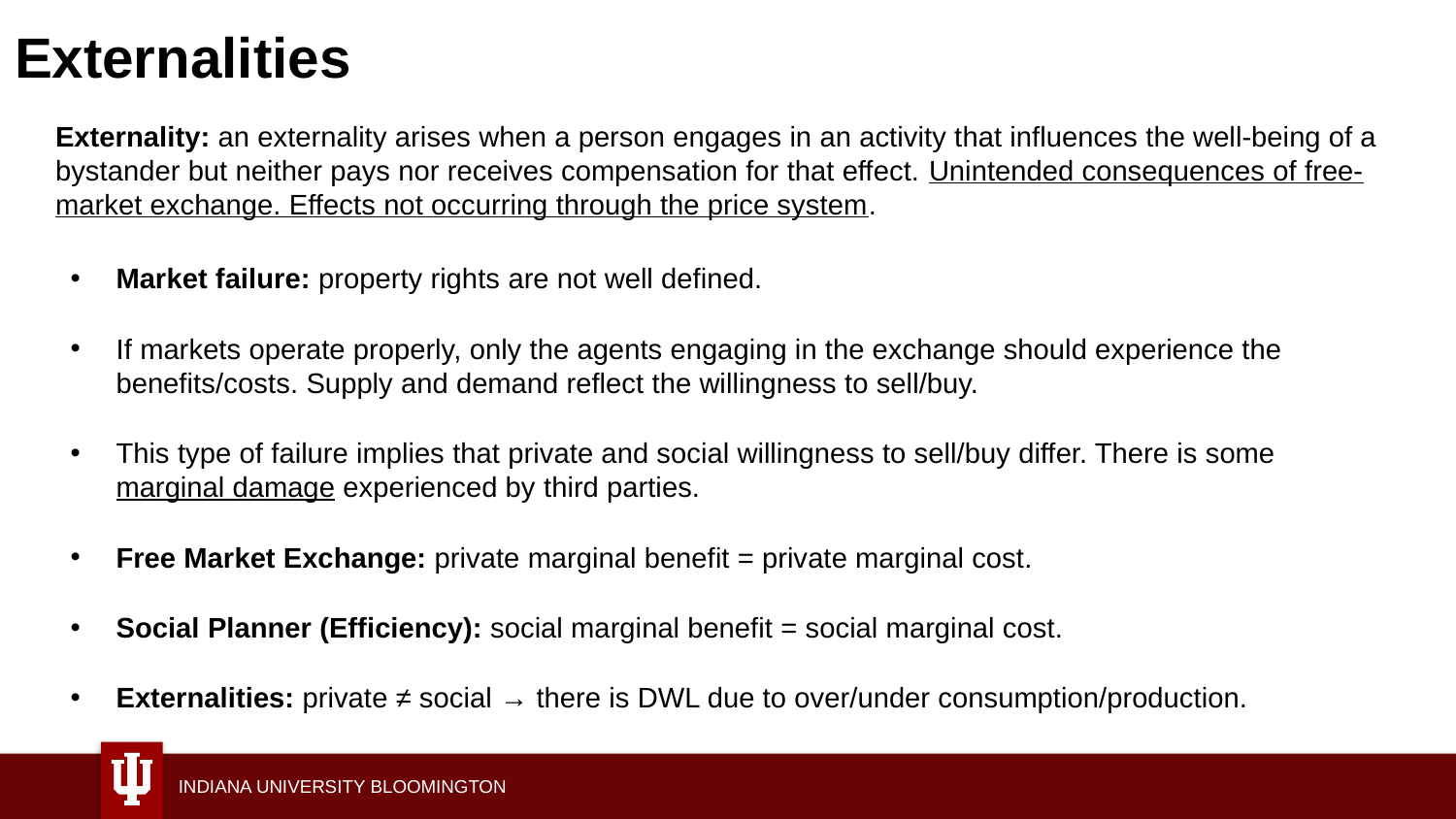

# Externalities
Externality: an externality arises when a person engages in an activity that influences the well-being of a bystander but neither pays nor receives compensation for that effect. Unintended consequences of free-market exchange. Effects not occurring through the price system.
Market failure: property rights are not well defined.
If markets operate properly, only the agents engaging in the exchange should experience the benefits/costs. Supply and demand reflect the willingness to sell/buy.
This type of failure implies that private and social willingness to sell/buy differ. There is some marginal damage experienced by third parties.
Free Market Exchange: private marginal benefit = private marginal cost.
Social Planner (Efficiency): social marginal benefit = social marginal cost.
Externalities: private ≠ social → there is DWL due to over/under consumption/production.